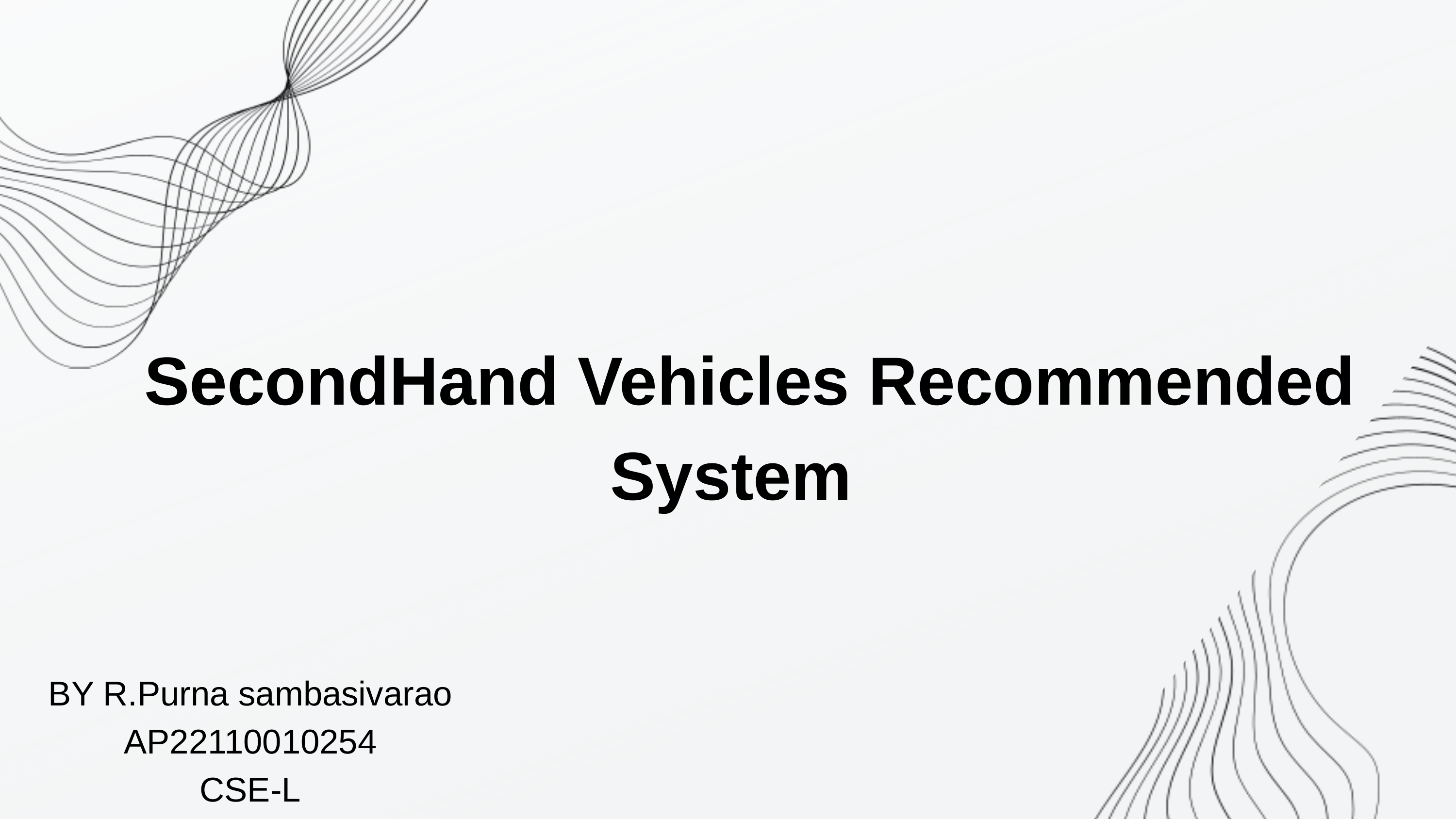

SecondHand Vehicles Recommended System

BY R.Purna sambasivarao
AP22110010254
CSE-L